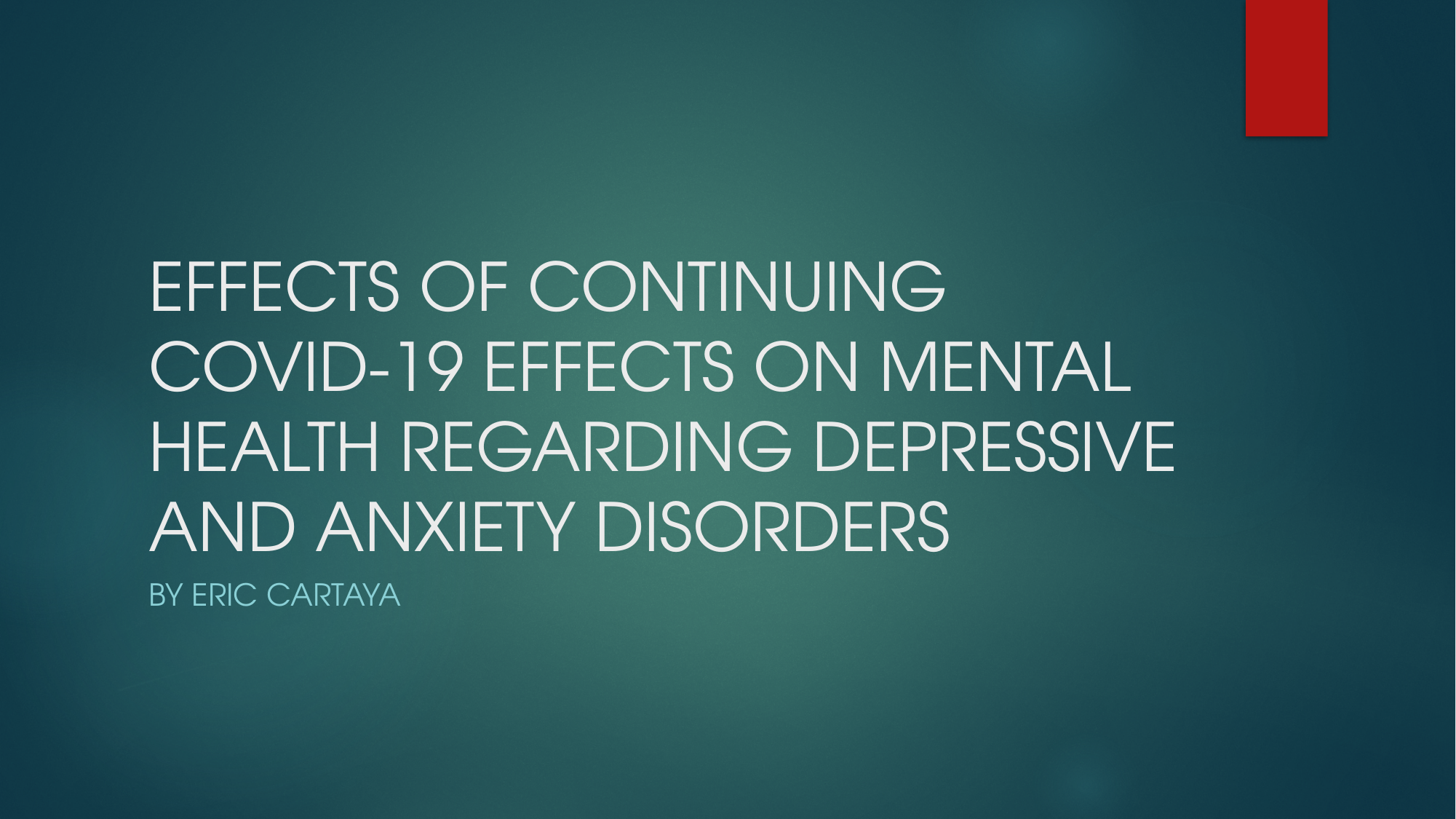

# EFFECTS OF CONTINUING COVID-19 EFFECTS ON MENTAL HEALTH REGARDING DEPRESSIVE AND ANXIETY DISORDERS
By Eric Cartaya